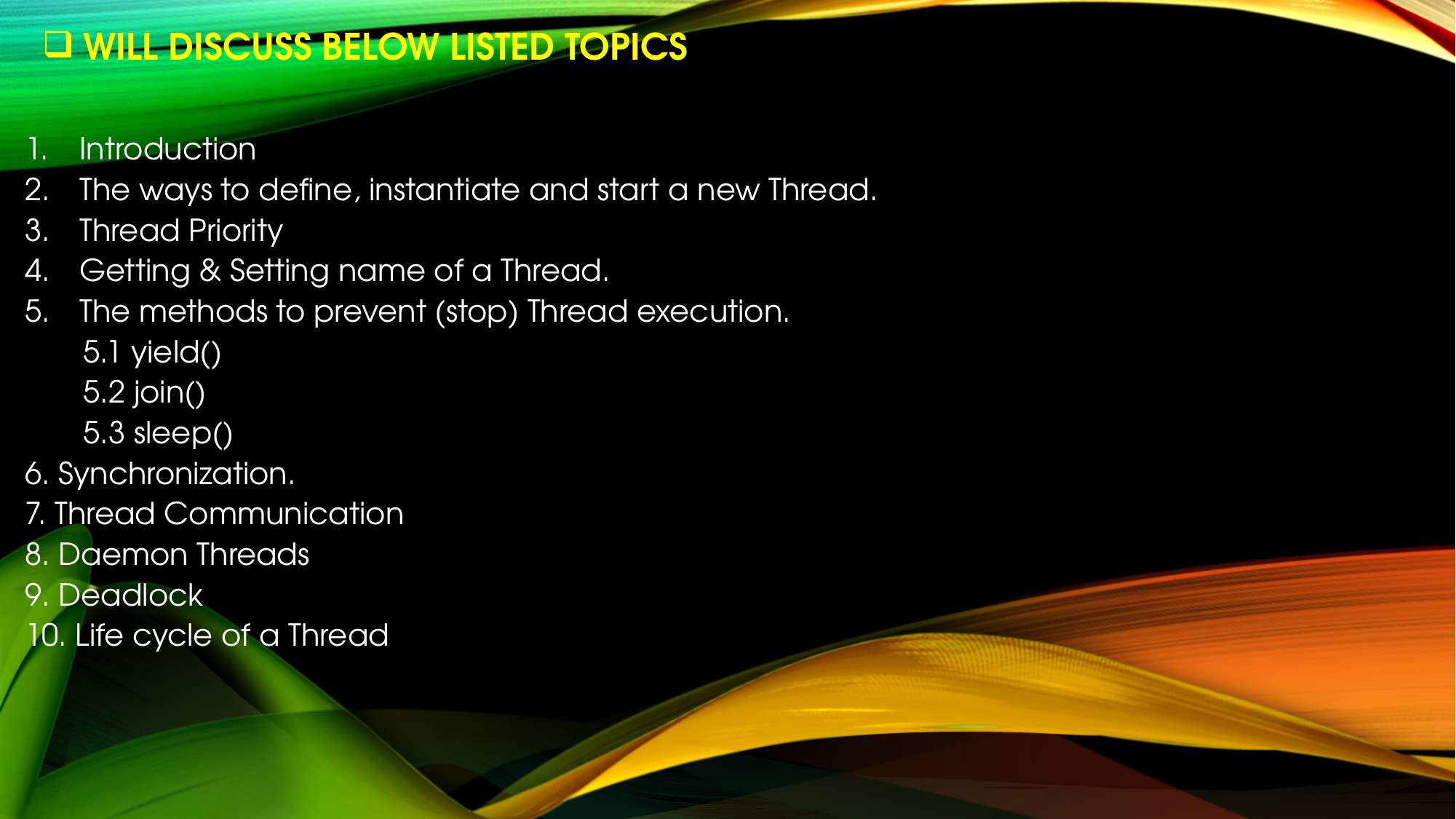

# Will discuss below listed topics
Introduction
The ways to define, instantiate and start a new Thread.
Thread Priority
Getting & Setting name of a Thread.
The methods to prevent (stop) Thread execution.
       5.1 yield()
       5.2 join()
       5.3 sleep()
6. Synchronization.
7. Thread Communication
8. Daemon Threads
9. Deadlock
10. Life cycle of a Thread